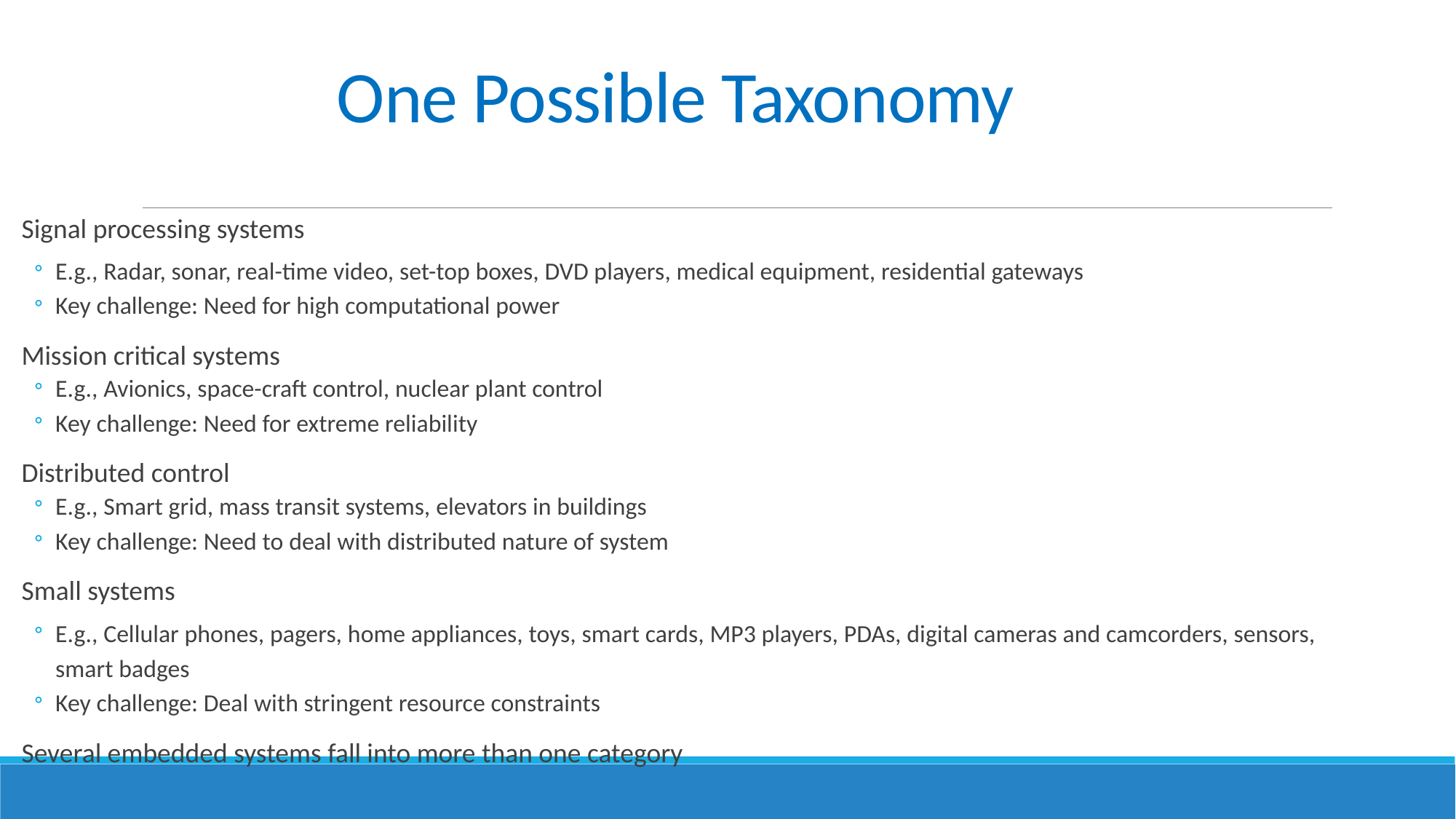

# One Possible Taxonomy
Signal processing systems
E.g., Radar, sonar, real-time video, set-top boxes, DVD players, medical equipment, residential gateways
Key challenge: Need for high computational power
Mission critical systems
E.g., Avionics, space-craft control, nuclear plant control
Key challenge: Need for extreme reliability
Distributed control
E.g., Smart grid, mass transit systems, elevators in buildings
Key challenge: Need to deal with distributed nature of system
Small systems
E.g., Cellular phones, pagers, home appliances, toys, smart cards, MP3 players, PDAs, digital cameras and camcorders, sensors, smart badges
Key challenge: Deal with stringent resource constraints
Several embedded systems fall into more than one category